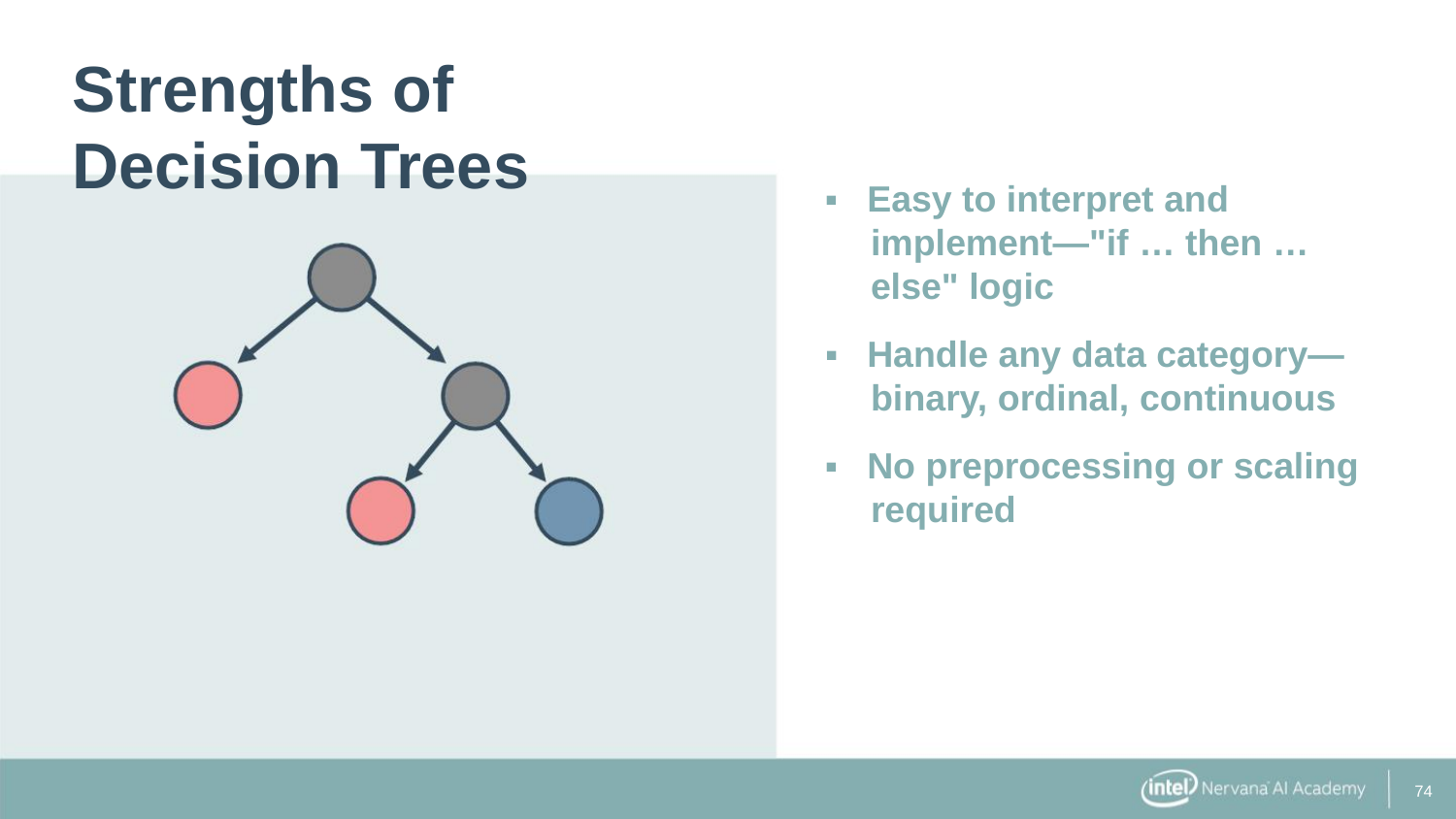

Strengths of Decision Trees
▪ Easy to interpret and
implement—"if … then …
else" logic
▪ Handle any data category—
binary, ordinal, continuous
▪ No preprocessing or scaling
required
74